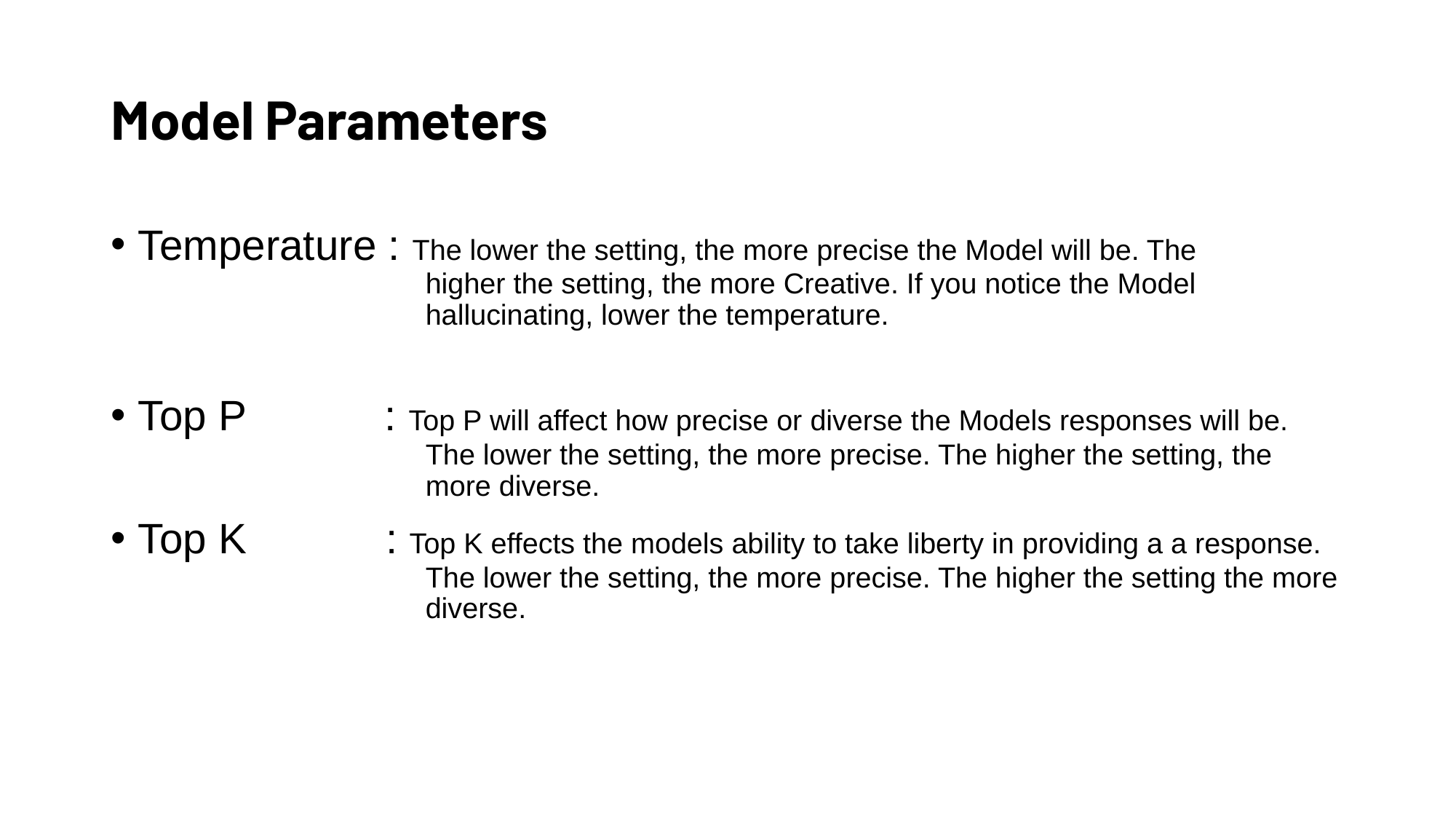

# Model Parameters
Temperature : The lower the setting, the more precise the Model will be. The           higher the setting, the more Creative. If you notice the Model           hallucinating, lower the temperature.

Top P    : Top P will affect how precise or diverse the Models responses will be.           The lower the setting, the more precise. The higher the setting, the           more diverse.
Top K    : Top K effects the models ability to take liberty in providing a a response.           The lower the setting, the more precise. The higher the setting the more           diverse.